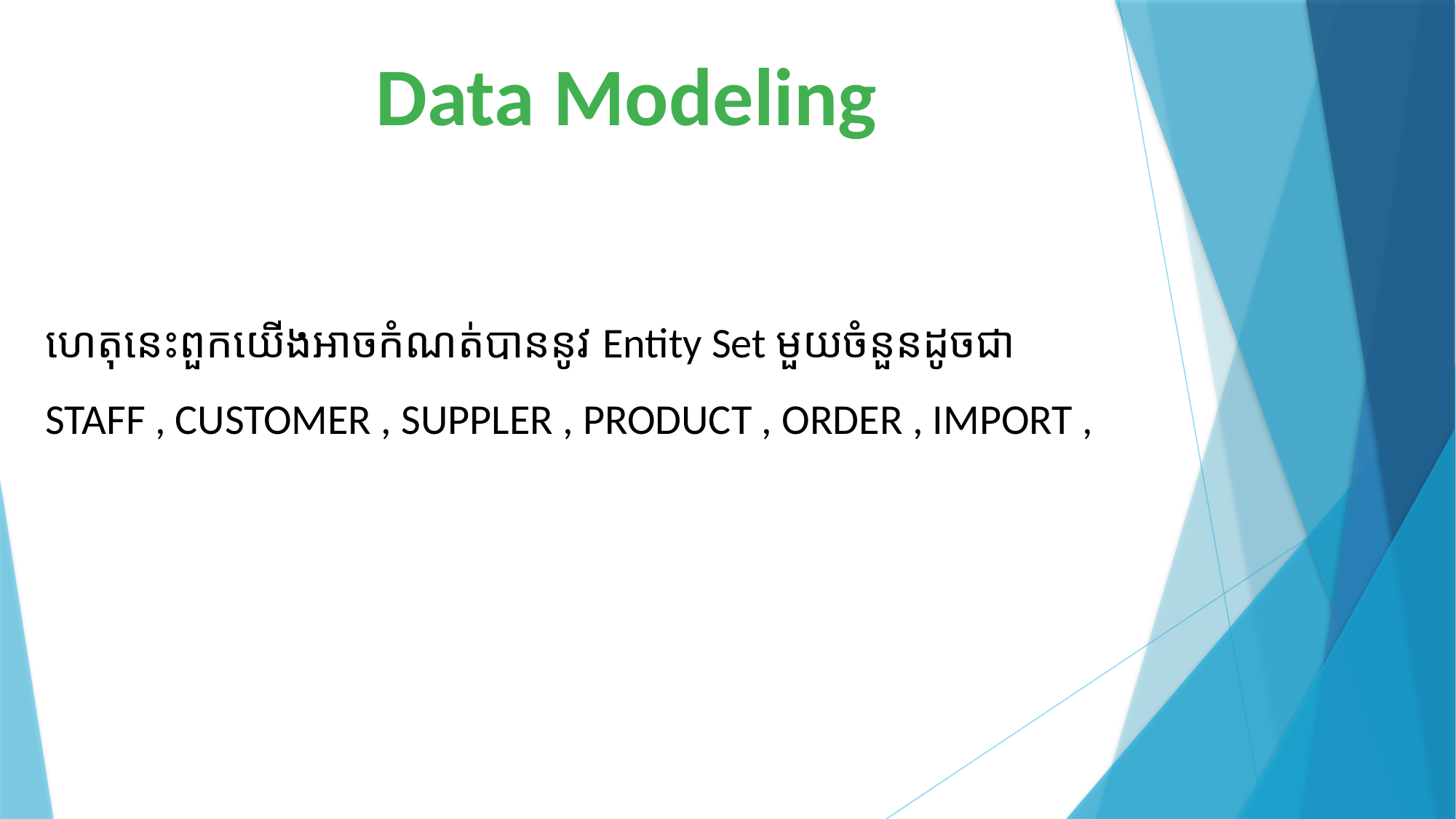

Data Modeling
ហេតុនេះពួកយើងអាចកំណត់បាននូវ Entity Set មួយចំនួនដូចជា
STAFF , CUSTOMER , SUPPLER , PRODUCT , ORDER , IMPORT ,